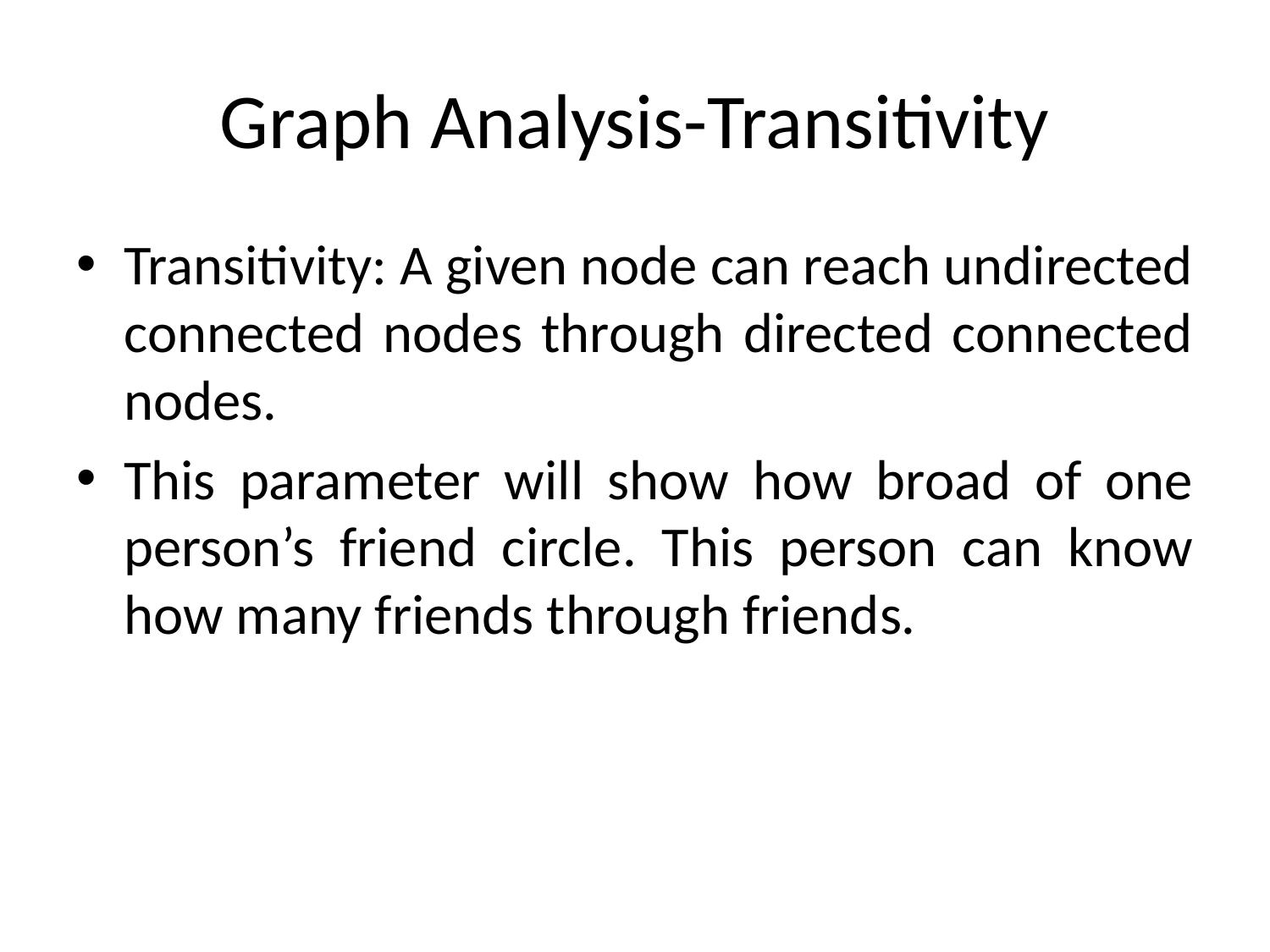

# Graph Analysis-Transitivity
Transitivity: A given node can reach undirected connected nodes through directed connected nodes.
This parameter will show how broad of one person’s friend circle. This person can know how many friends through friends.